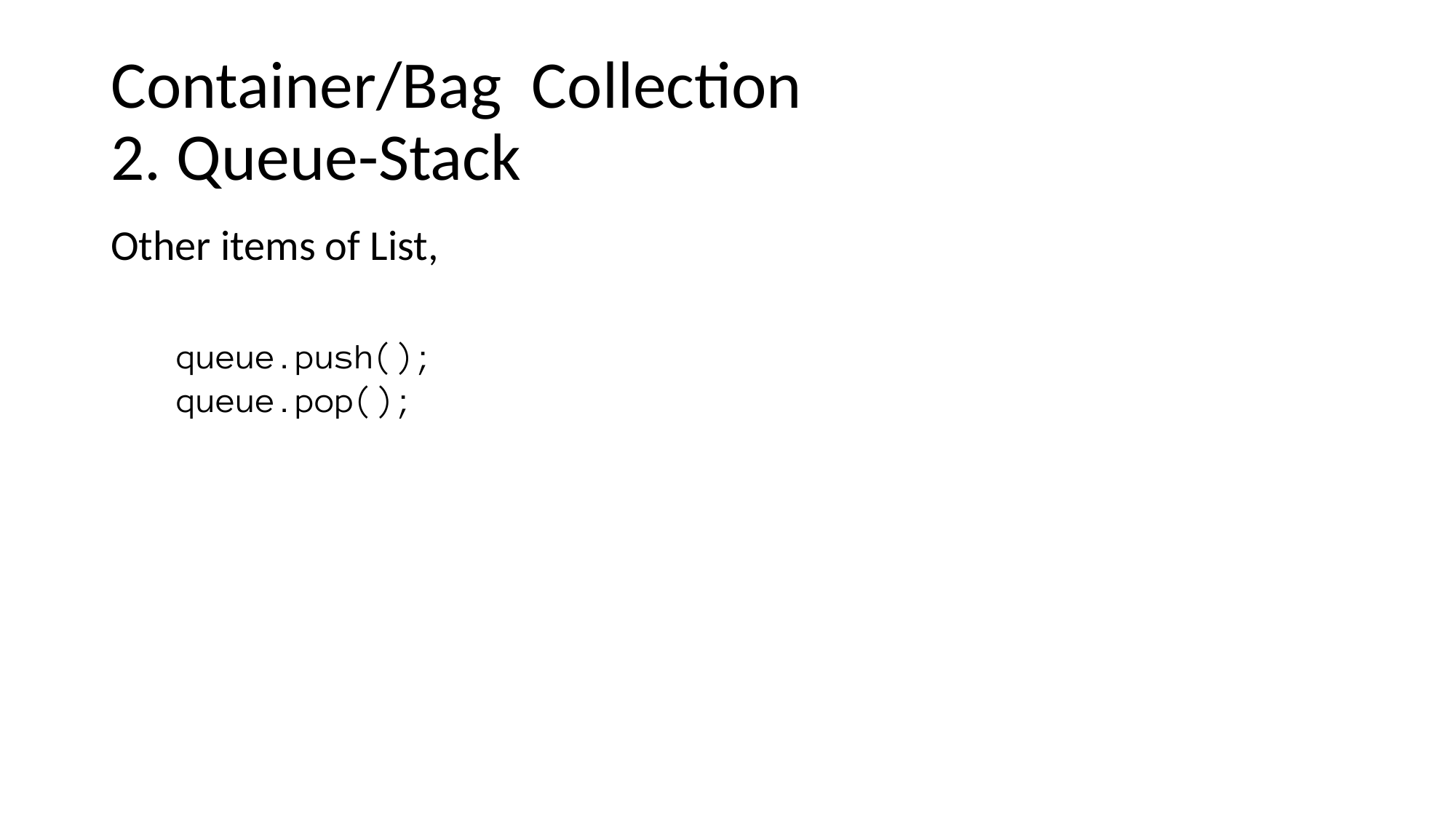

# Container/Bag  Collection 2. Queue-Stack
Other items of List,

queue.push();
queue.pop();